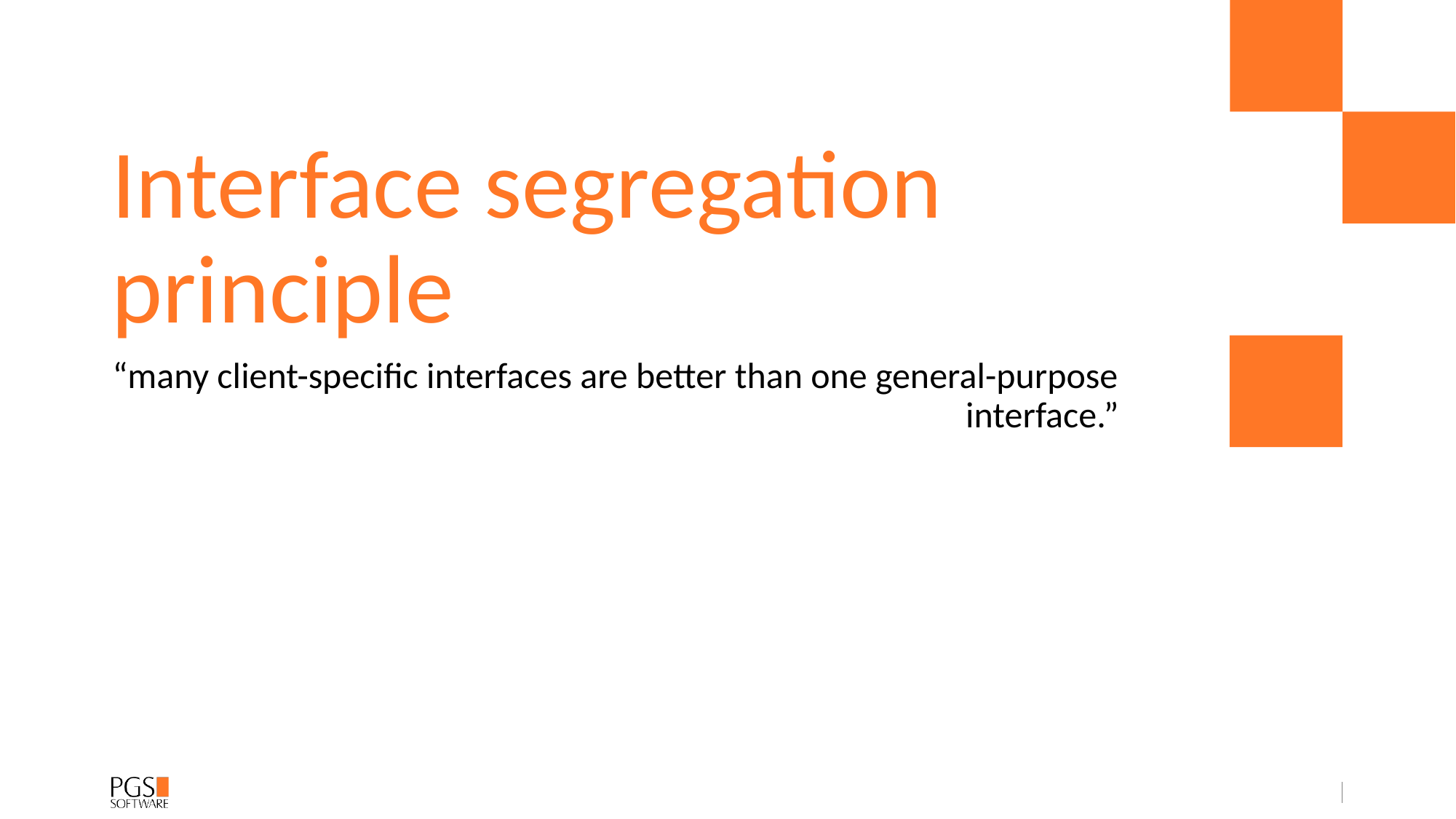

# Interface segregation principle
“many client-specific interfaces are better than one general-purpose interface.”